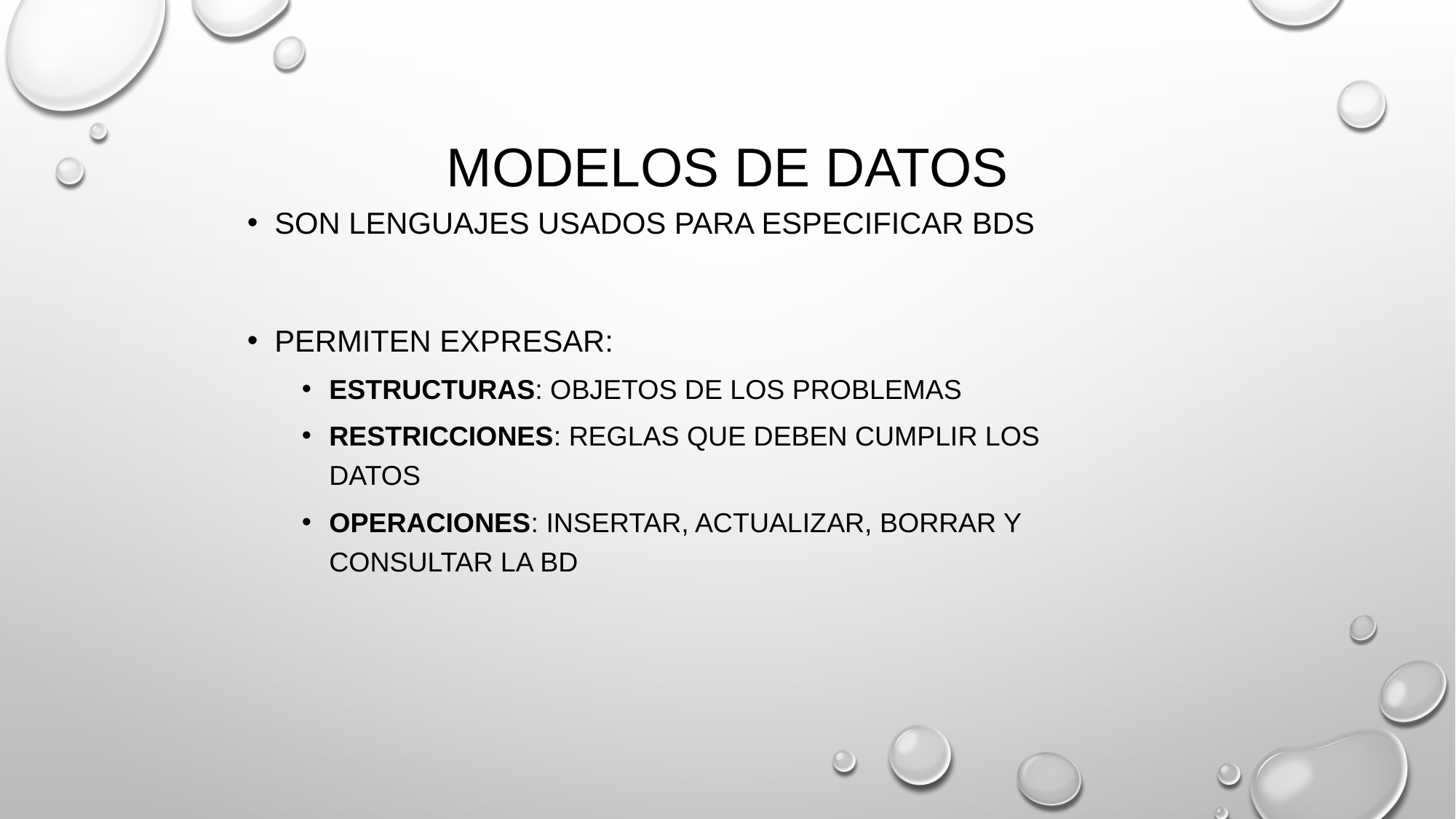

# Modelos de datos
Son lenguajes usados para especificar BDs

Permiten expresar:
Estructuras: Objetos de los problemas
Restricciones: Reglas que deben cumplir los datos
Operaciones: Insertar, actualizar, borrar y consultar la BD